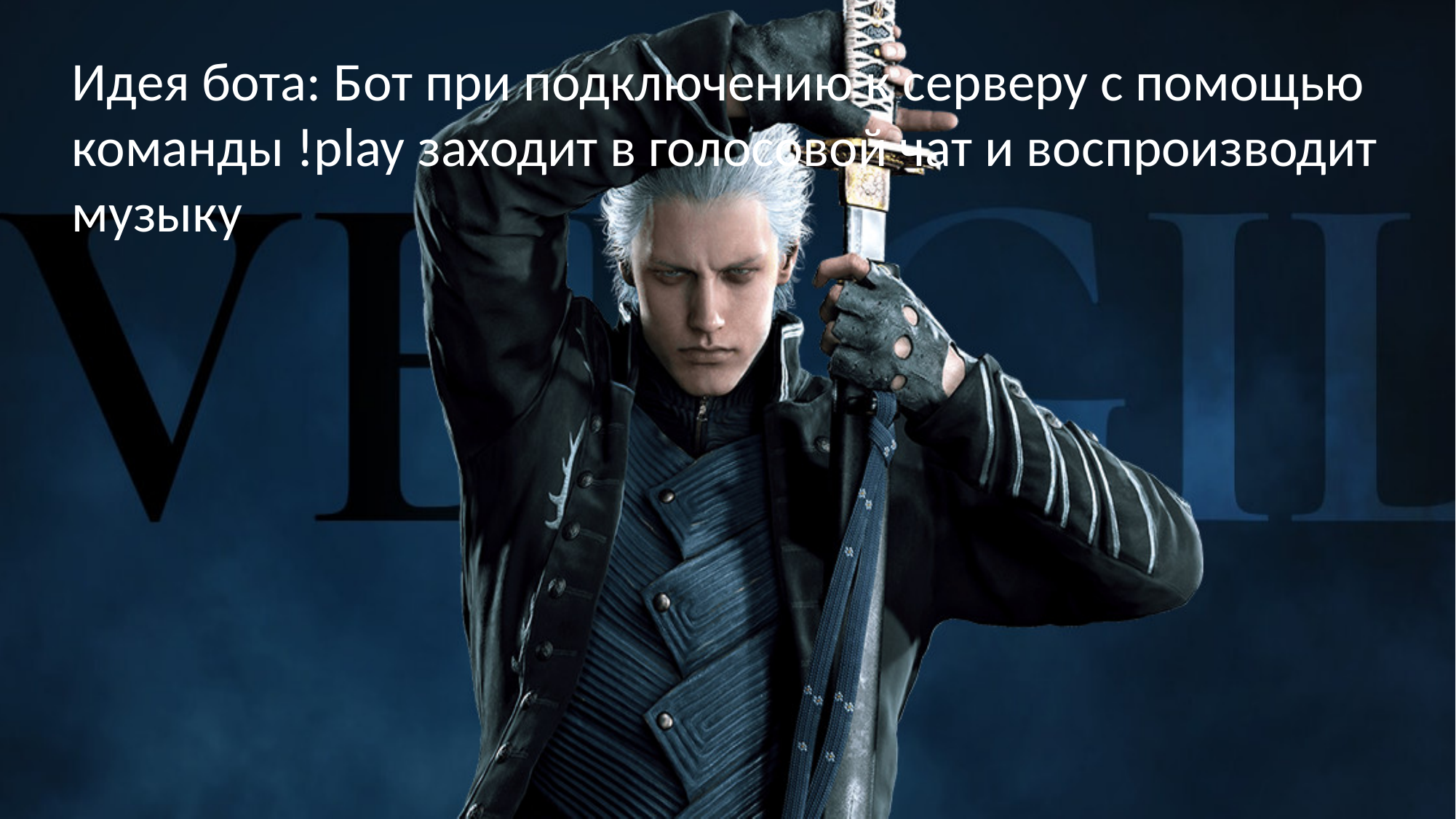

Идея бота: Бот при подключению к серверу с помощью команды !play заходит в голосовой чат и воспроизводит музыку